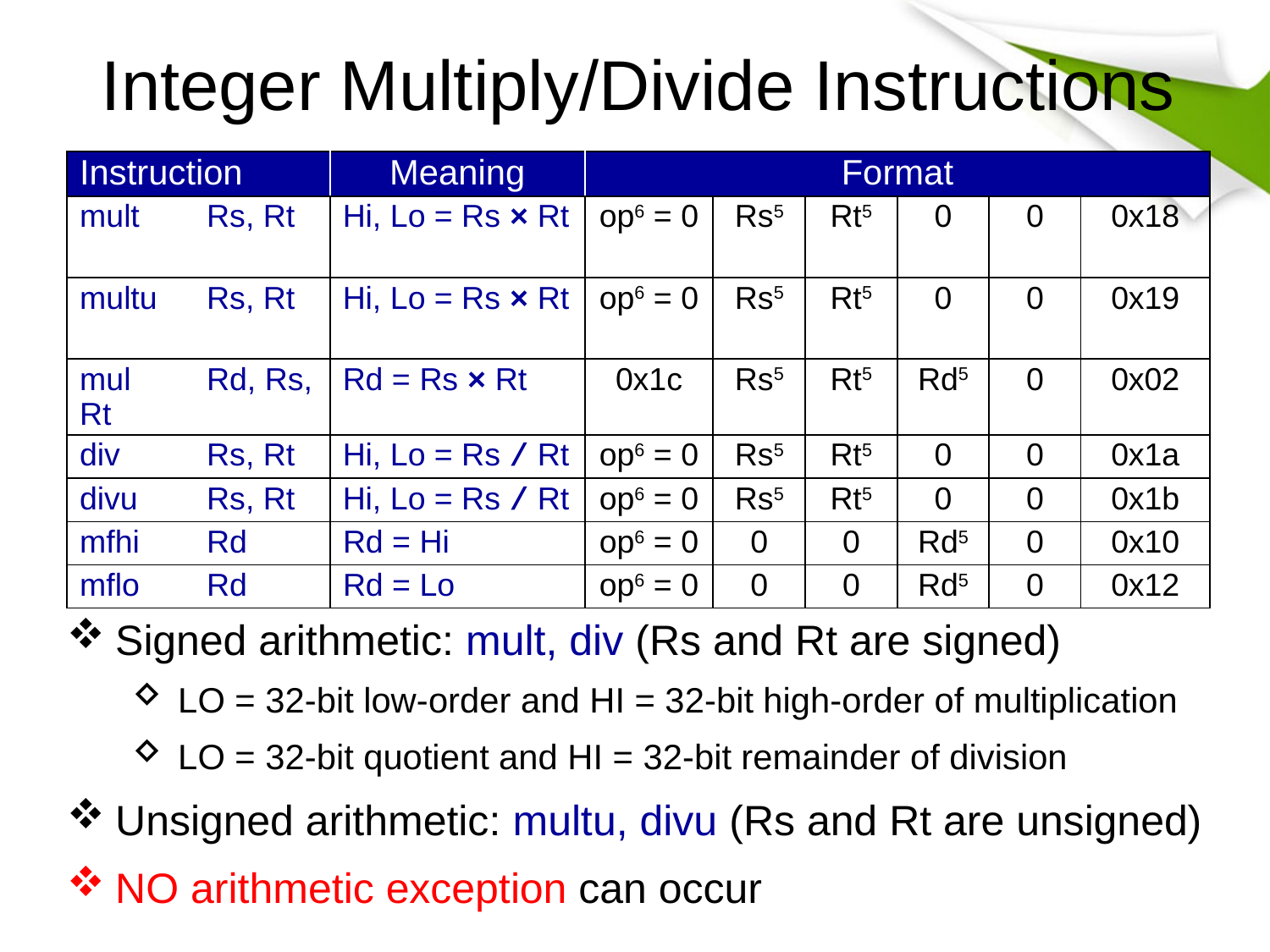

# Integer Multiply/Divide Instructions
| Instruction | Meaning | Format |  |  |  |  |  |
| --- | --- | --- | --- | --- | --- | --- | --- |
| mult Rs, Rt | Hi, Lo = Rs × Rt | op6 = 0 | Rs5 | Rt5 | 0 | 0 | 0x18 |
| multu Rs, Rt | Hi, Lo = Rs × Rt | op6 = 0 | Rs5 | Rt5 | 0 | 0 | 0x19 |
| mul Rd, Rs, Rt | Rd = Rs × Rt | 0x1c | Rs5 | Rt5 | Rd5 | 0 | 0x02 |
| div Rs, Rt | Hi, Lo = Rs / Rt | op6 = 0 | Rs5 | Rt5 | 0 | 0 | 0x1a |
| divu Rs, Rt | Hi, Lo = Rs / Rt | op6 = 0 | Rs5 | Rt5 | 0 | 0 | 0x1b |
| mfhi Rd | Rd = Hi | op6 = 0 | 0 | 0 | Rd5 | 0 | 0x10 |
| mflo Rd | Rd = Lo | op6 = 0 | 0 | 0 | Rd5 | 0 | 0x12 |
Signed arithmetic: mult, div (Rs and Rt are signed)
LO = 32-bit low-order and HI = 32-bit high-order of multiplication
LO = 32-bit quotient and HI = 32-bit remainder of division
Unsigned arithmetic: multu, divu (Rs and Rt are unsigned)
NO arithmetic exception can occur